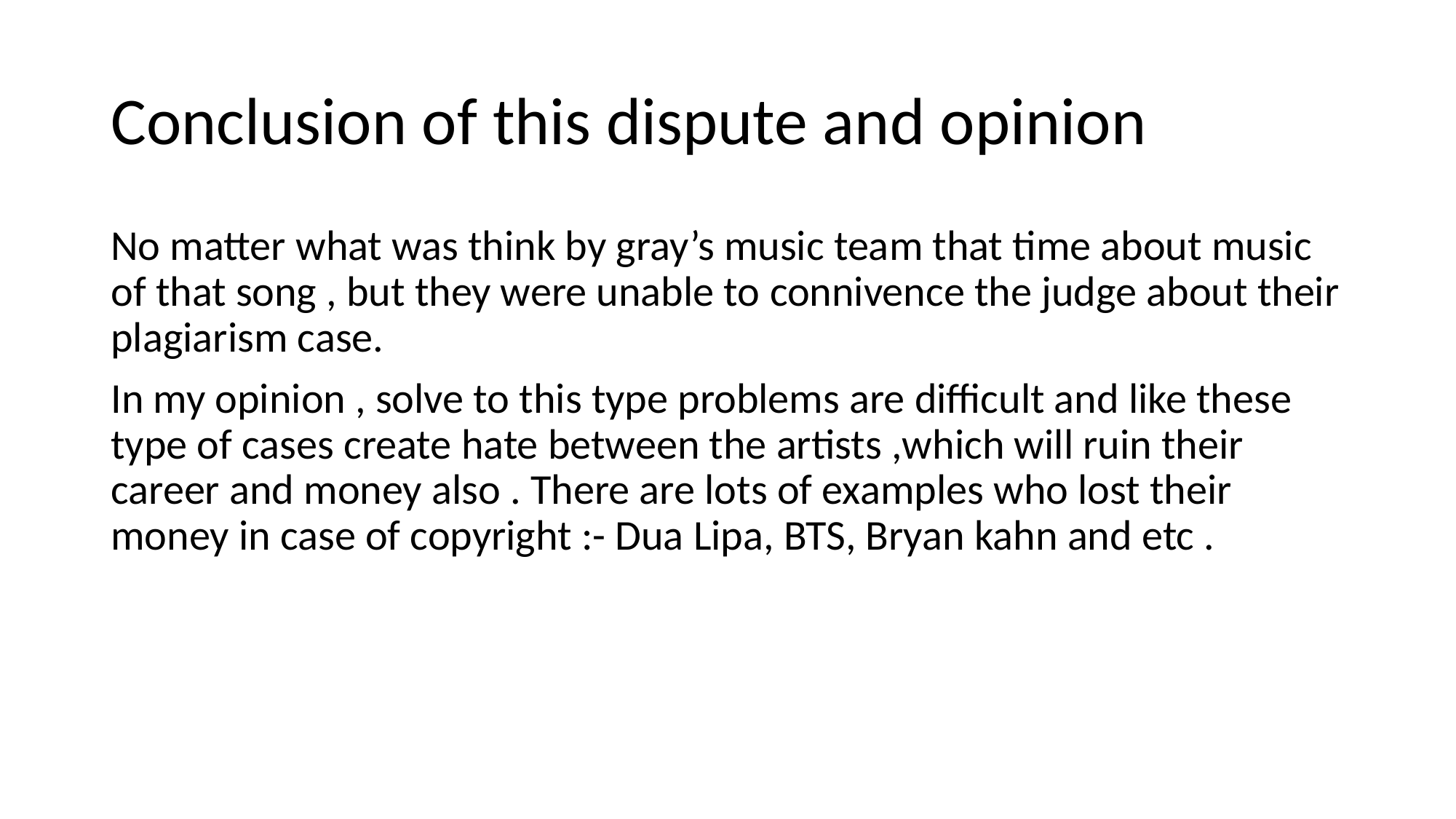

# Conclusion of this dispute and opinion
No matter what was think by gray’s music team that time about music of that song , but they were unable to connivence the judge about their plagiarism case.
In my opinion , solve to this type problems are difficult and like these type of cases create hate between the artists ,which will ruin their career and money also . There are lots of examples who lost their money in case of copyright :- Dua Lipa, BTS, Bryan kahn and etc .